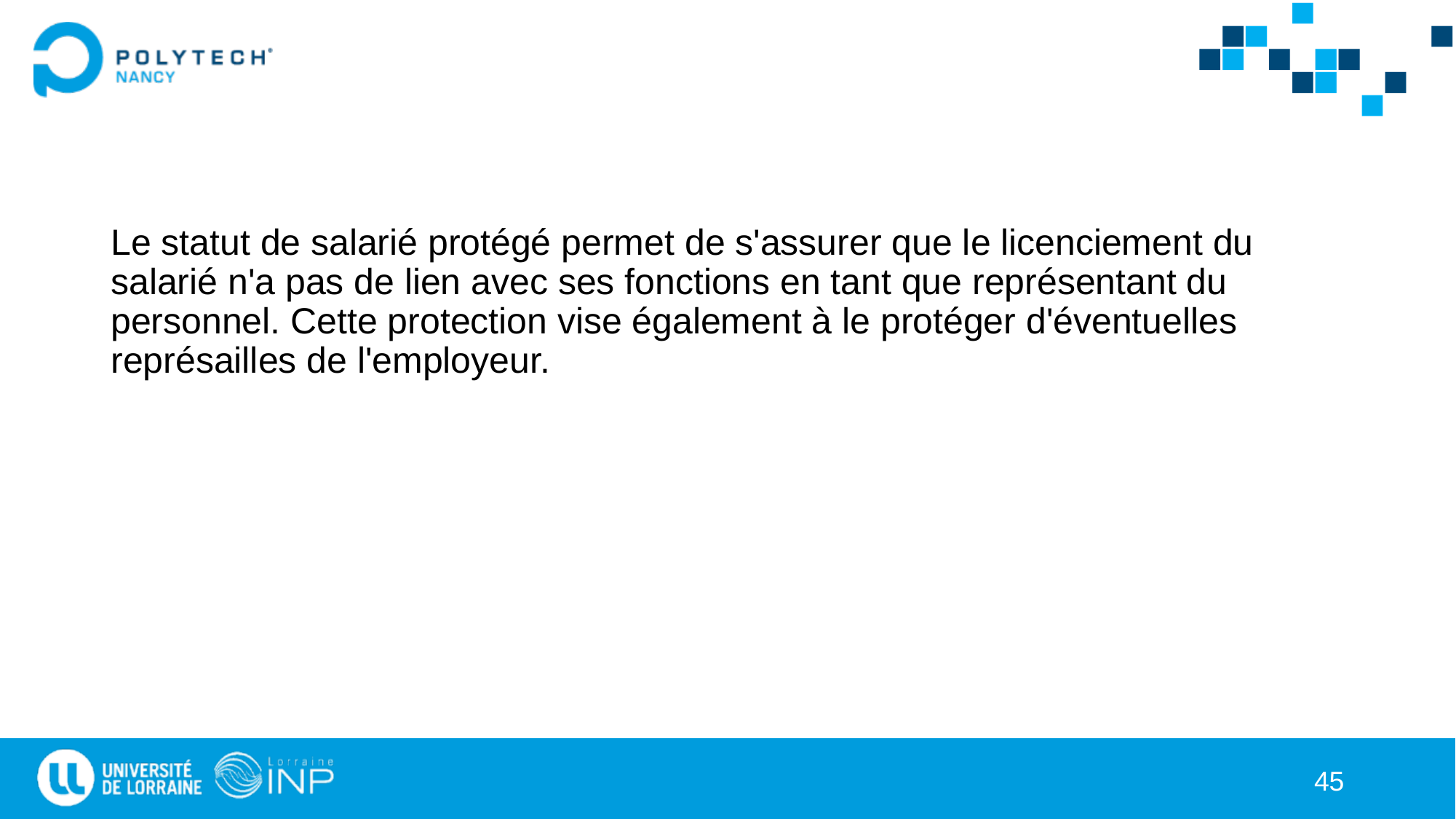

#
Le statut de salarié protégé permet de s'assurer que le licenciement du salarié n'a pas de lien avec ses fonctions en tant que représentant du personnel. Cette protection vise également à le protéger d'éventuelles représailles de l'employeur.